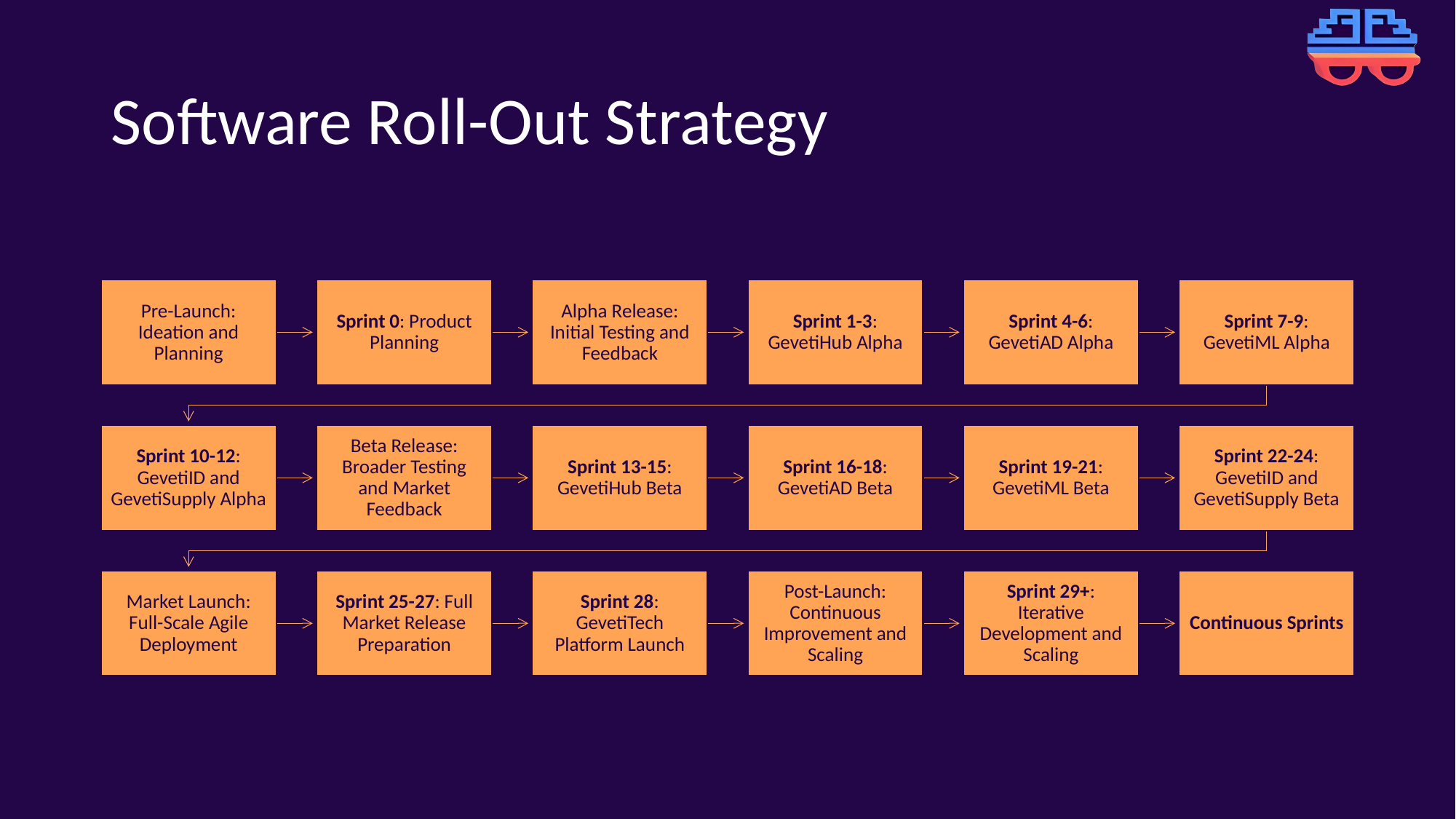

# Software Roll-Out Strategy

Pre-Launch: Ideation and Planning

Sprint 0: Product Planning

Alpha Release: Initial Testing and Feedback

Sprint 1-3: GevetiHub Alpha

Sprint 4-6: GevetiAD Alpha

Sprint 7-9: GevetiML Alpha

Sprint 10-12: GevetiID and GevetiSupply Alpha

Beta Release: Broader Testing and Market Feedback

Sprint 13-15: GevetiHub Beta

Sprint 16-18: GevetiAD Beta

Sprint 19-21: GevetiML Beta

Sprint 22-24: GevetiID and GevetiSupply Beta

Market Launch: Full-Scale Agile Deployment

Sprint 25-27: Full Market Release Preparation

Sprint 28: GevetiTech Platform Launch

Post-Launch: Continuous Improvement and Scaling

Sprint 29+: Iterative Development and Scaling
Continuous Sprints